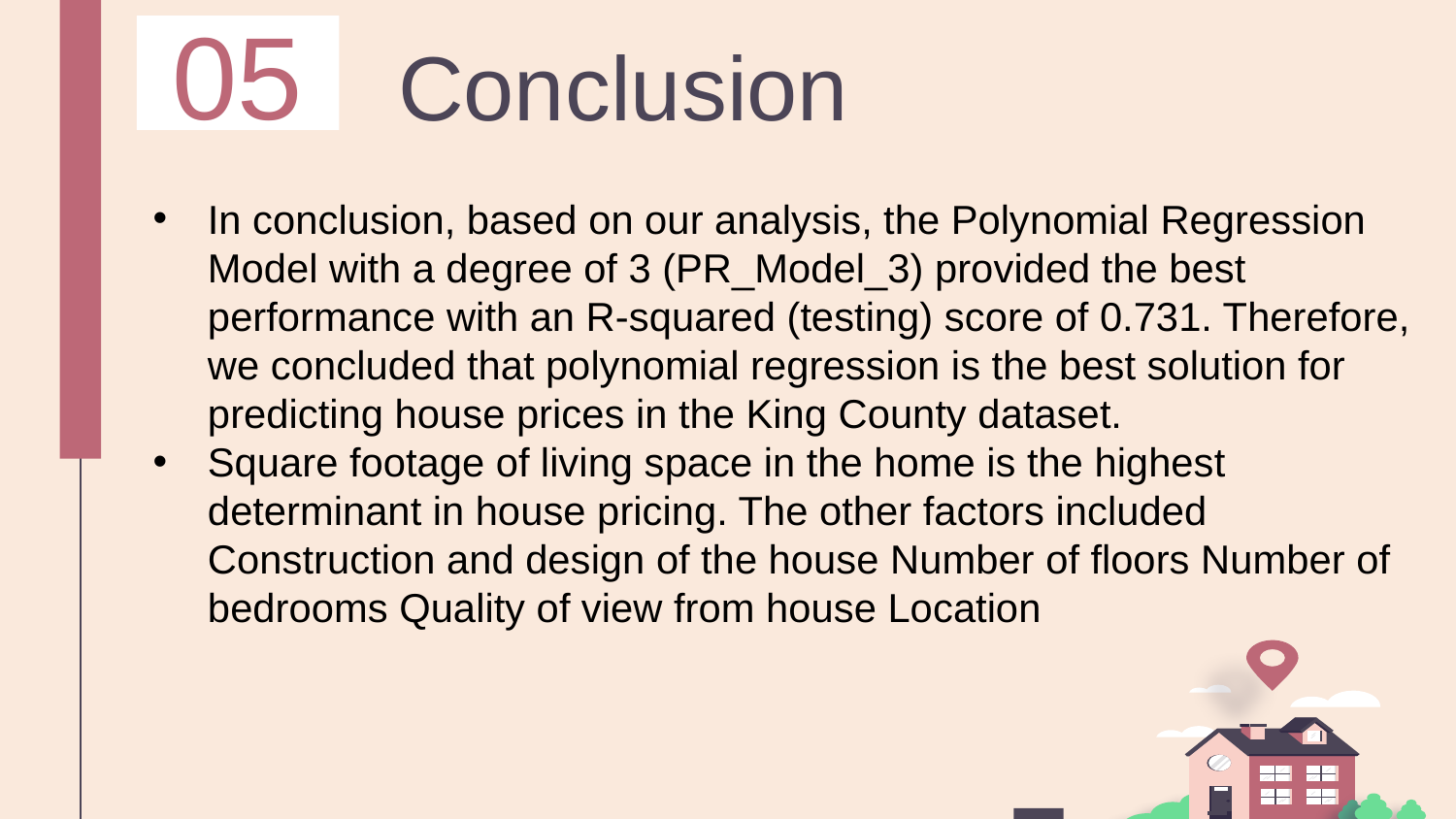

05
# Conclusion
In conclusion, based on our analysis, the Polynomial Regression Model with a degree of 3 (PR_Model_3) provided the best performance with an R-squared (testing) score of 0.731. Therefore, we concluded that polynomial regression is the best solution for predicting house prices in the King County dataset.
Square footage of living space in the home is the highest determinant in house pricing. The other factors included Construction and design of the house Number of floors Number of bedrooms Quality of view from house Location